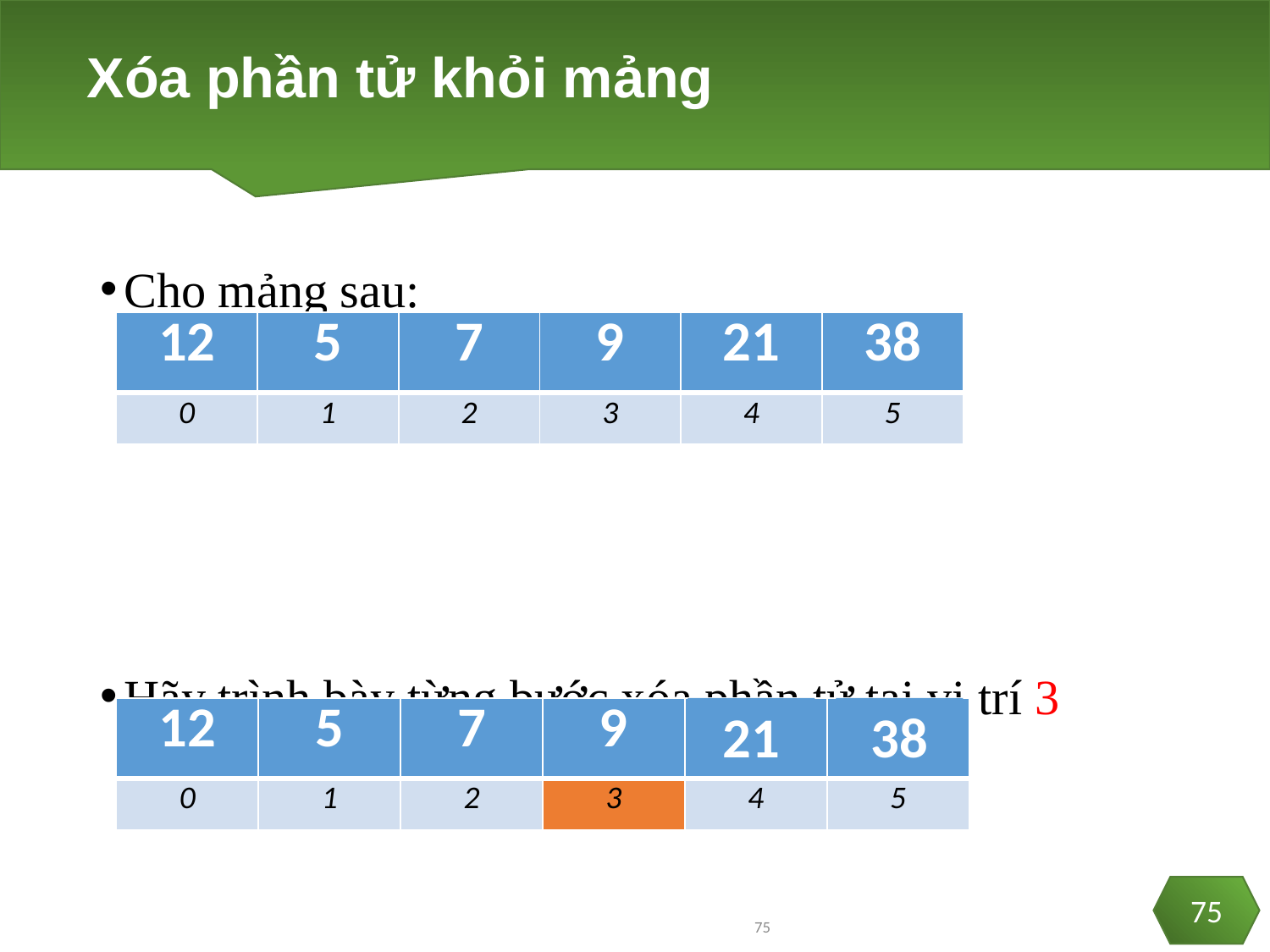

# Xóa phần tử khỏi mảng
Cho mảng sau:

Hãy trình bày từng bước xóa phần tử tại vị trí 3 trong mảng
| 12 | 5 | 7 | 9 | 21 | 38 |
| --- | --- | --- | --- | --- | --- |
| 0 | 1 | 2 | 3 | 4 | 5 |
| 12 | 5 | 7 | 9 |  |  |
| --- | --- | --- | --- | --- | --- |
| 0 | 1 | 2 | 3 | 4 | 5 |
21
38
75